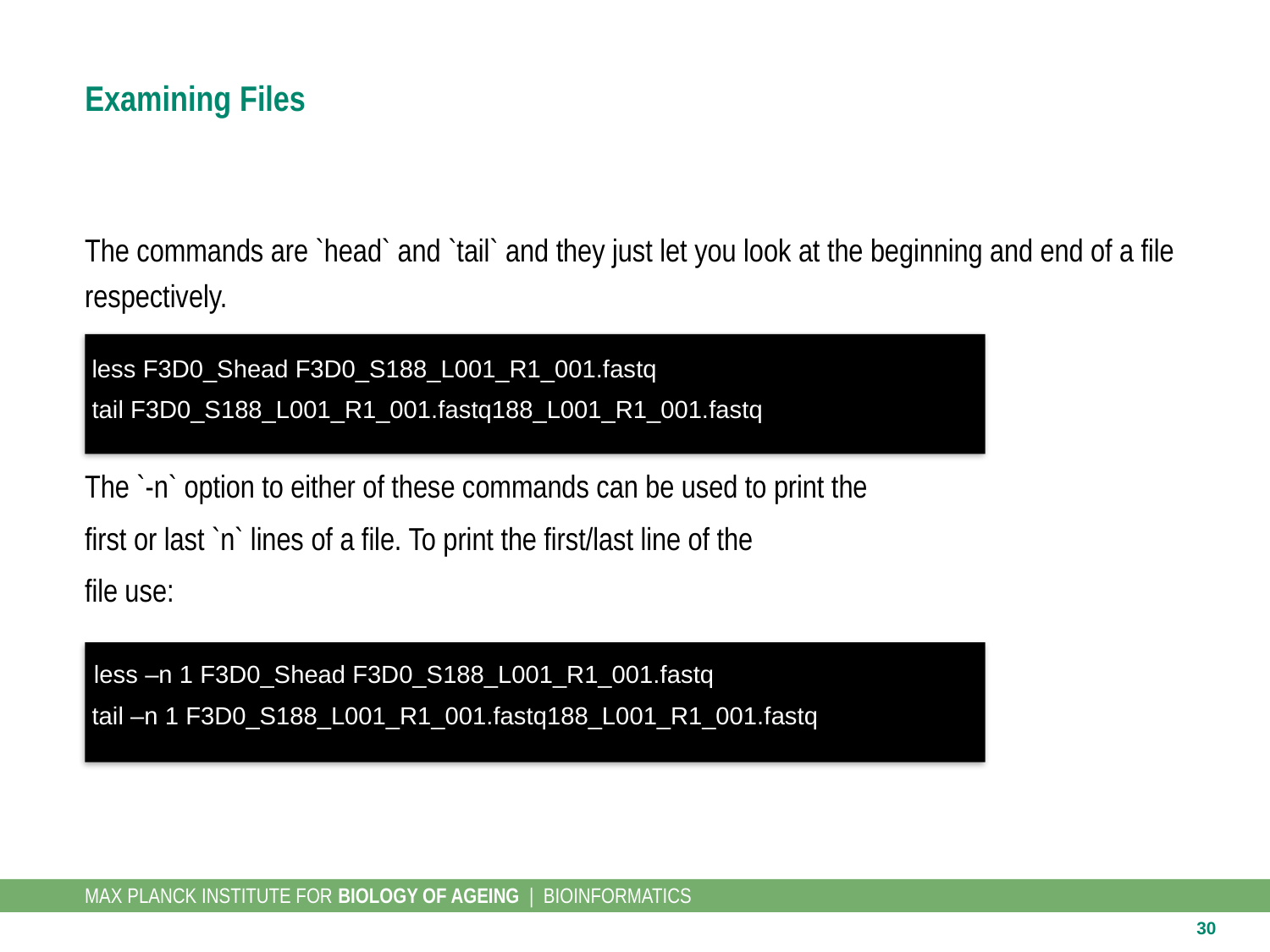

# Examining Files
The commands are `head` and `tail` and they just let you look at the beginning and end of a file respectively.

 less F3D0_Shead F3D0_S188_L001_R1_001.fastq
 tail F3D0_S188_L001_R1_001.fastq188_L001_R1_001.fastq

The `-n` option to either of these commands can be used to print the
first or last `n` lines of a file. To print the first/last line of the
file use:

 less –n 1 F3D0_Shead F3D0_S188_L001_R1_001.fastq
 tail –n 1 F3D0_S188_L001_R1_001.fastq188_L001_R1_001.fastq

30